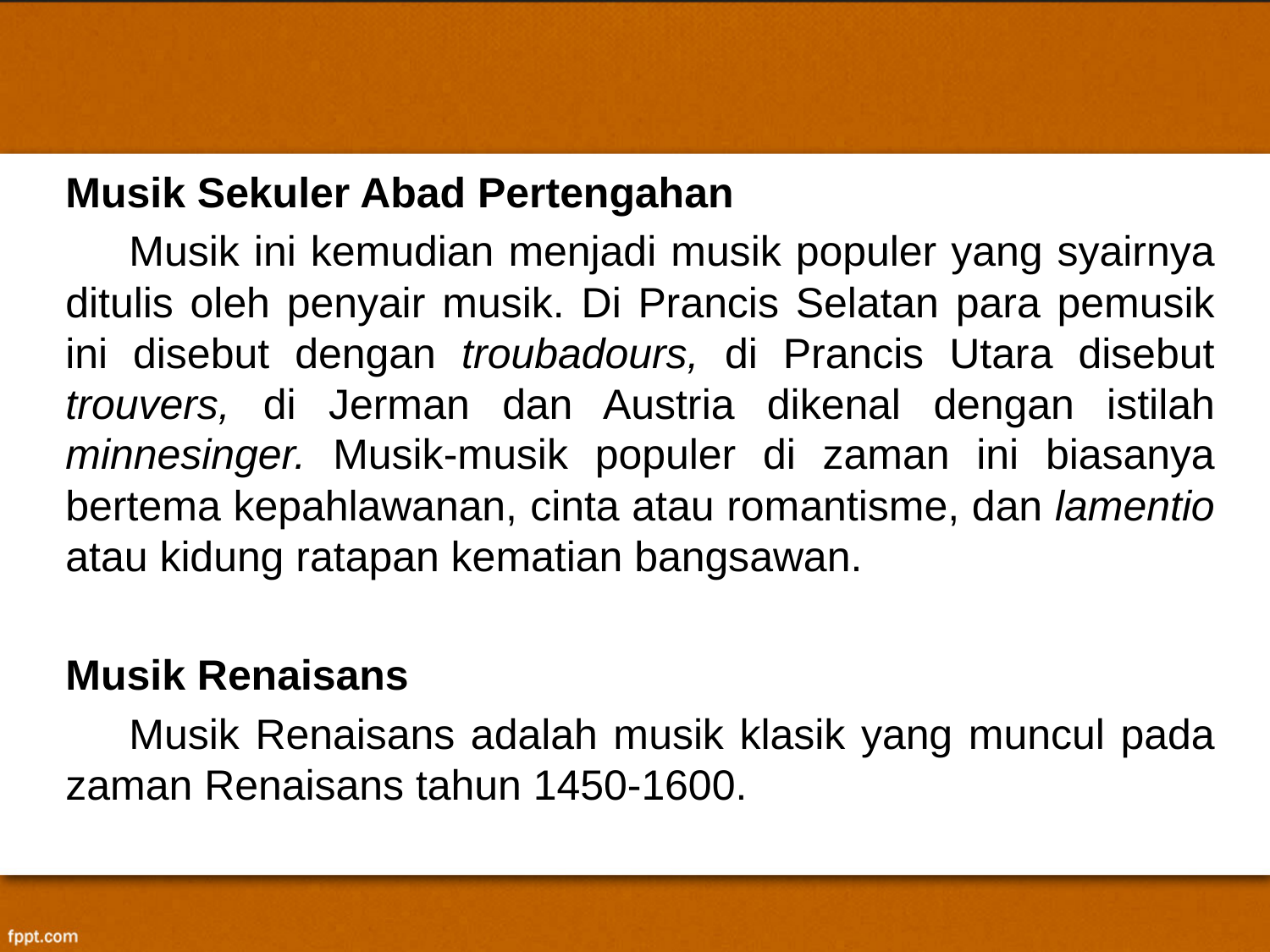

Musik Sekuler Abad Pertengahan
Musik ini kemudian menjadi musik populer yang syairnya ditulis oleh penyair musik. Di Prancis Selatan para pemusik ini disebut dengan troubadours, di Prancis Utara disebut trouvers, di Jerman dan Austria dikenal dengan istilah minnesinger. Musik-musik populer di zaman ini biasanya bertema kepahlawanan, cinta atau romantisme, dan lamentio atau kidung ratapan kematian bangsawan.

Musik Renaisans
Musik Renaisans adalah musik klasik yang muncul pada zaman Renaisans tahun 1450-1600.